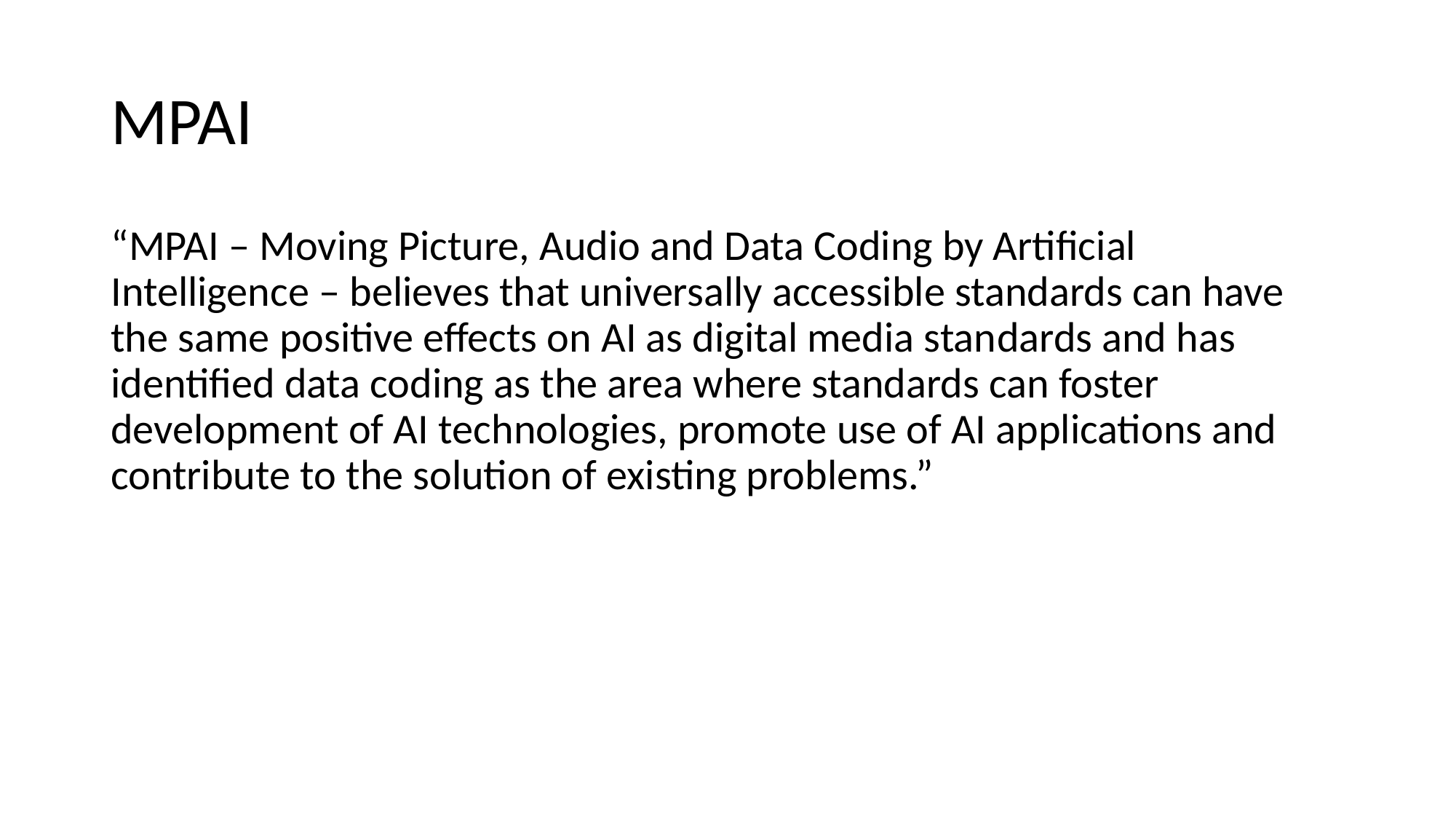

# MPAI
“MPAI – Moving Picture, Audio and Data Coding by Artificial Intelligence – believes that univer­sally accessible standards can have the same positive effects on AI as digital media stan­dards and has identified data coding as the area where standards can foster development of AI tech­nologies, promote use of AI applications and contribute to the solution of existing problems.”